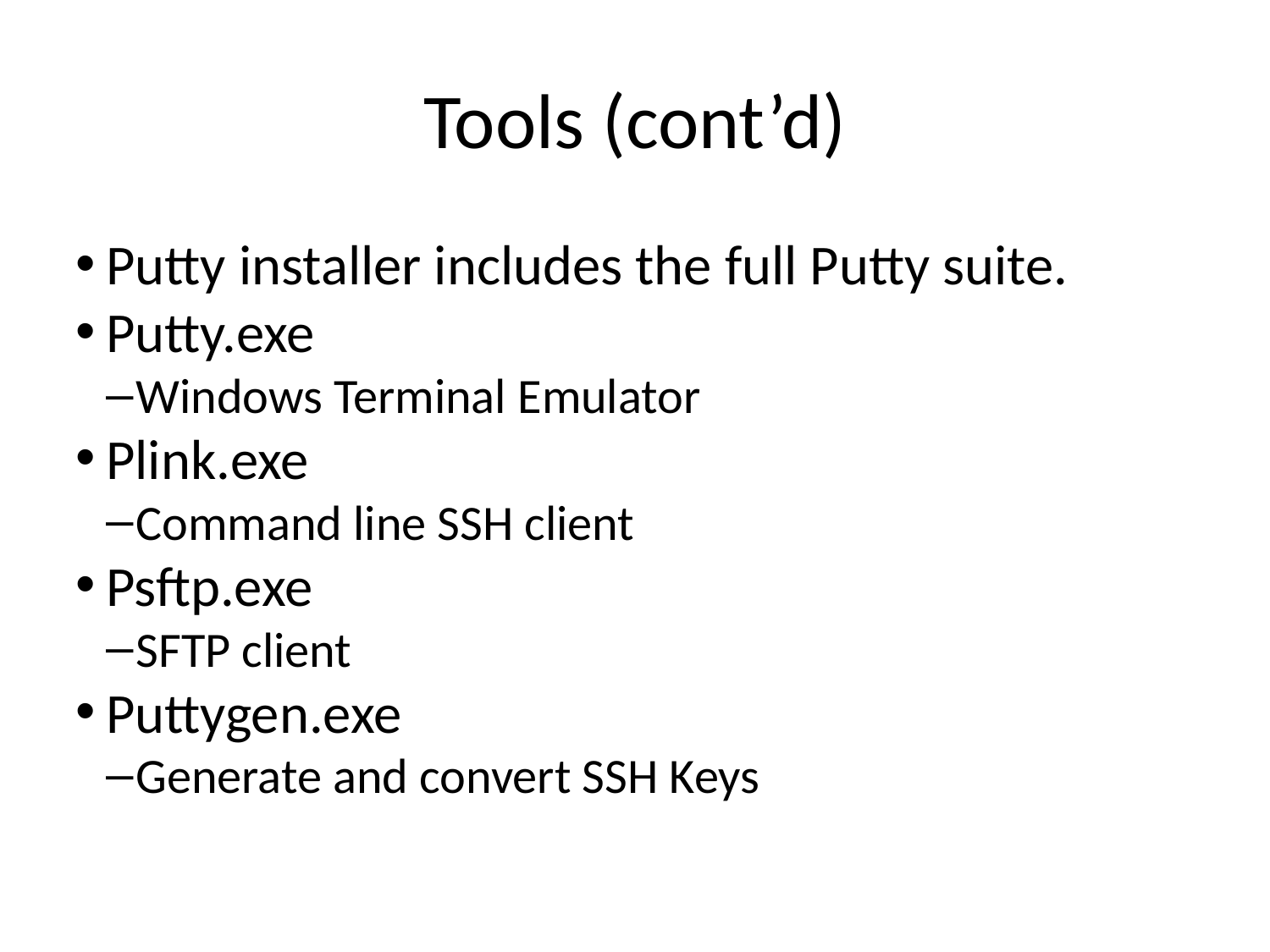

Tools (cont’d)
Putty installer includes the full Putty suite.
Putty.exe
Windows Terminal Emulator
Plink.exe
Command line SSH client
Psftp.exe
SFTP client
Puttygen.exe
Generate and convert SSH Keys